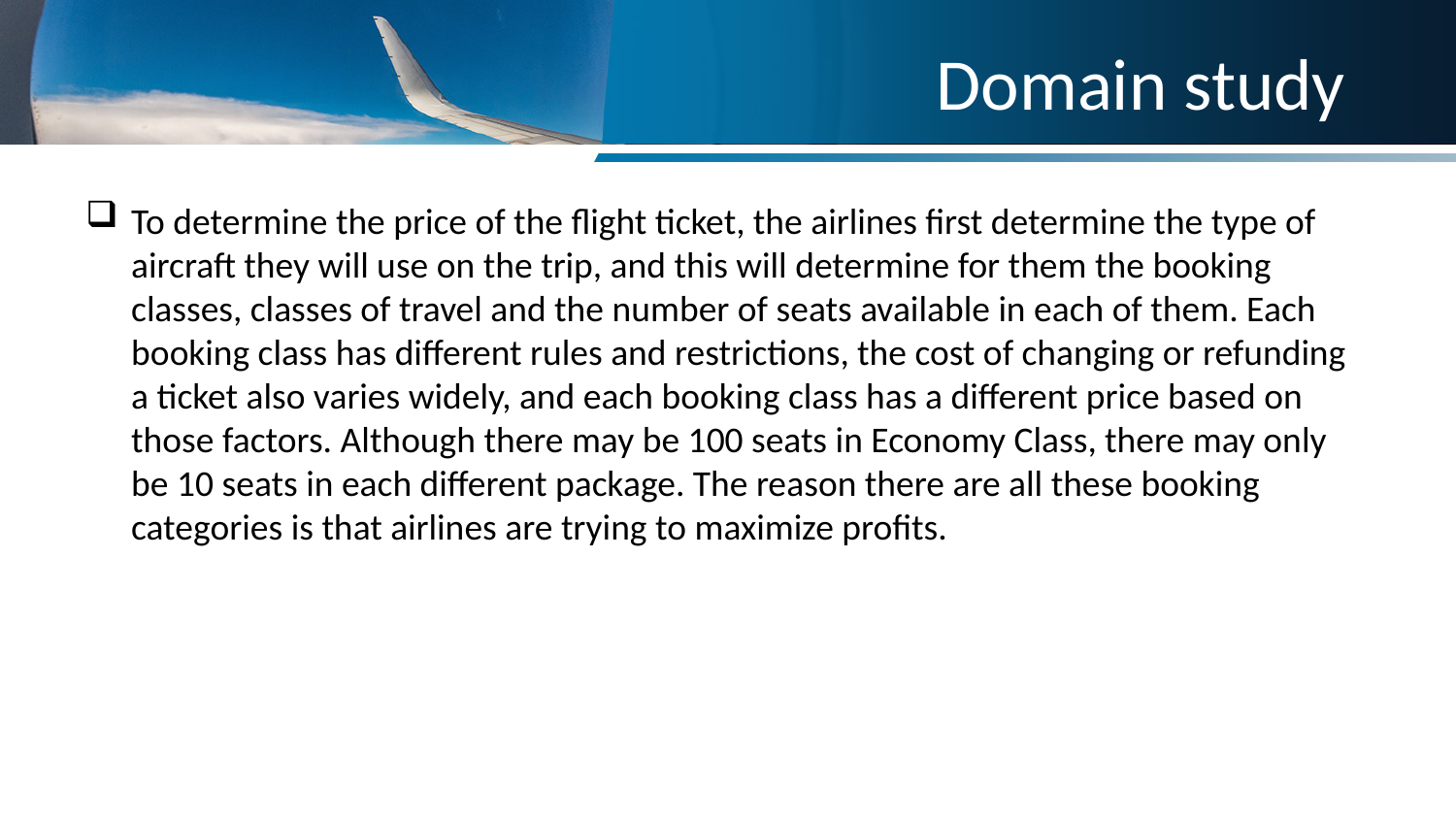

# Domain study
To determine the price of the flight ticket, the airlines first determine the type of aircraft they will use on the trip, and this will determine for them the booking classes, classes of travel and the number of seats available in each of them. Each booking class has different rules and restrictions, the cost of changing or refunding a ticket also varies widely, and each booking class has a different price based on those factors. Although there may be 100 seats in Economy Class, there may only be 10 seats in each different package. The reason there are all these booking categories is that airlines are trying to maximize profits.